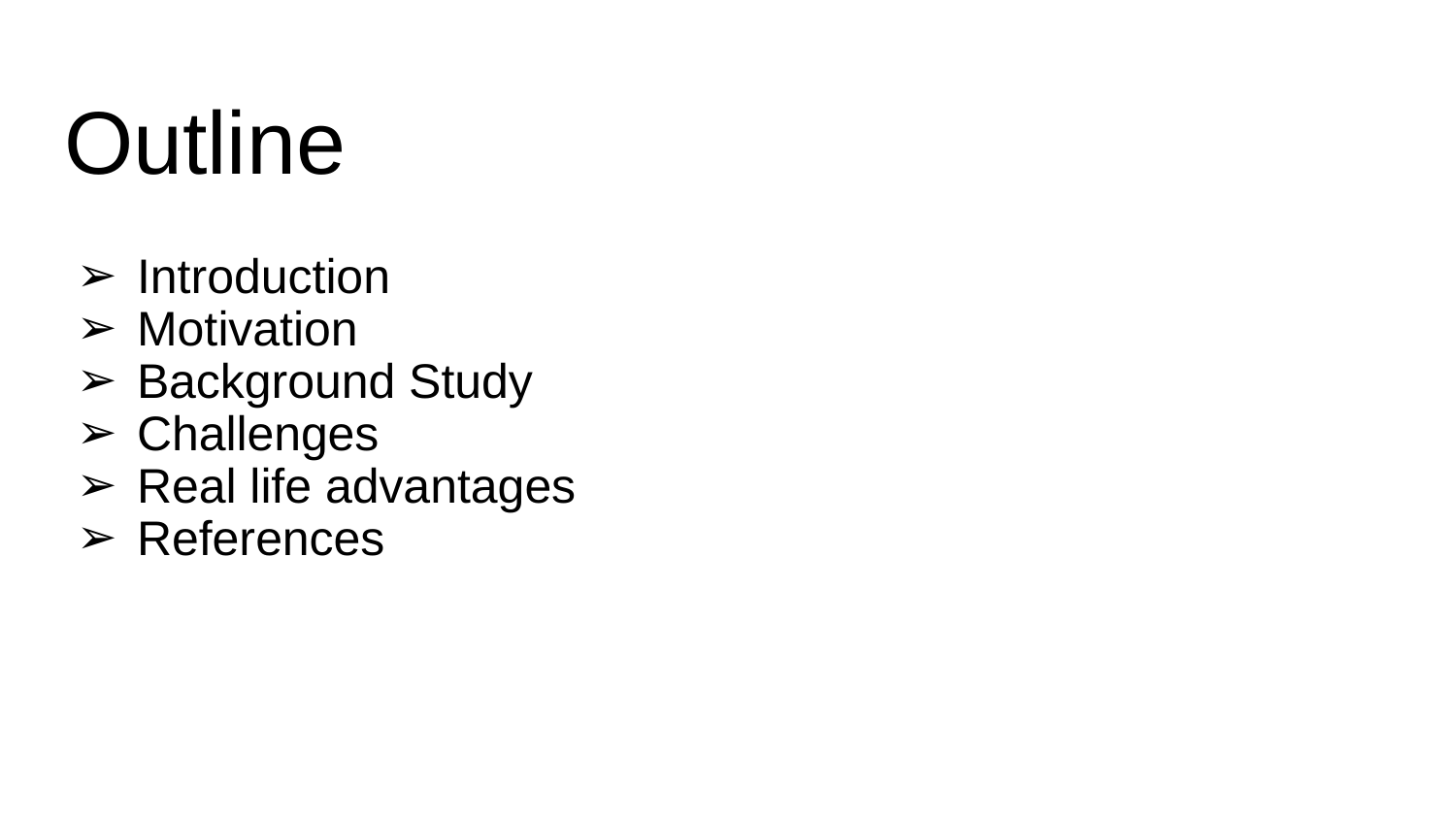

# Outline
Introduction
Motivation
Background Study
Challenges
Real life advantages
References